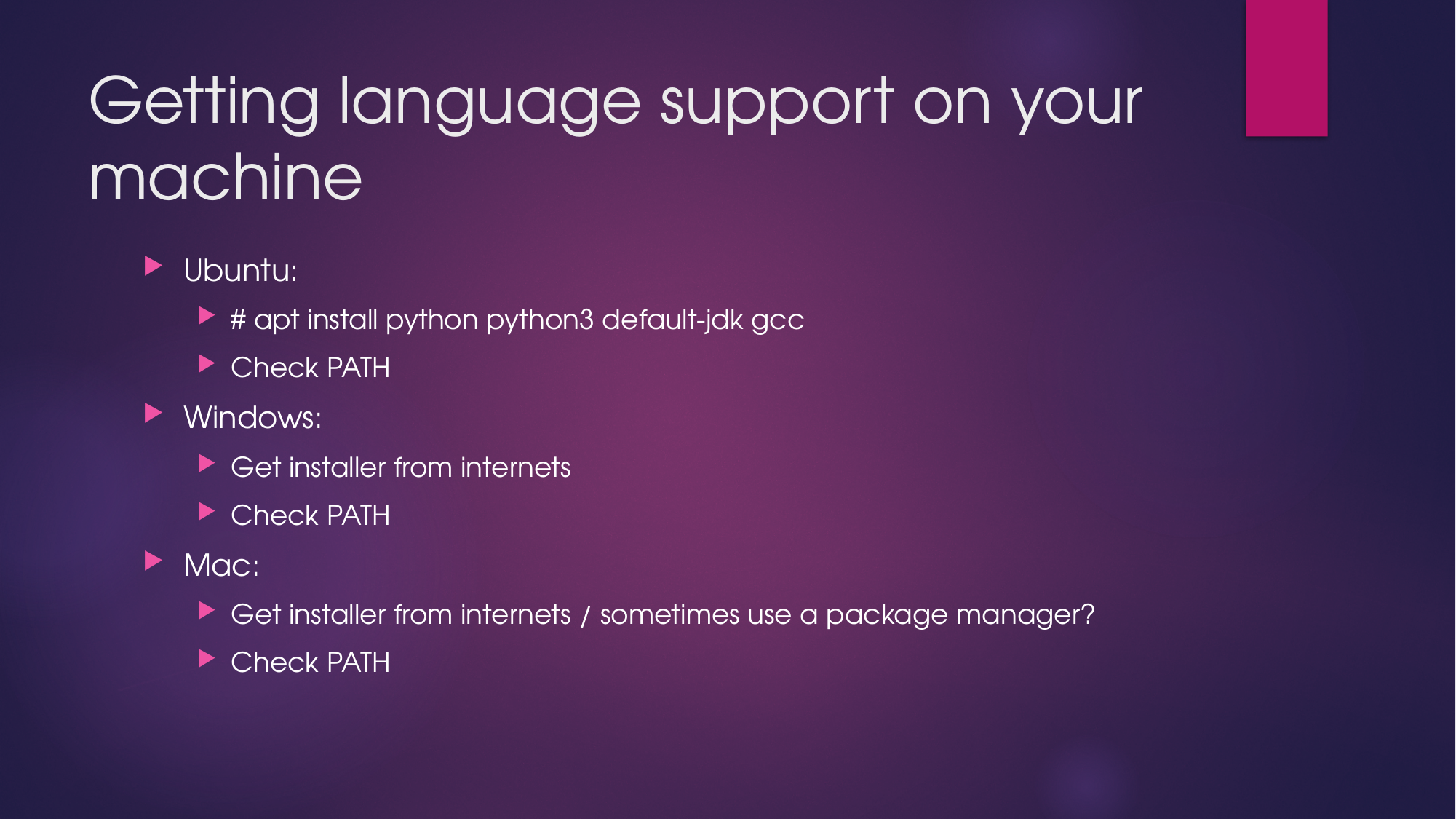

# Getting language support on your machine
Ubuntu:
# apt install python python3 default-jdk gcc
Check PATH
Windows:
Get installer from internets
Check PATH
Mac:
Get installer from internets / sometimes use a package manager?
Check PATH